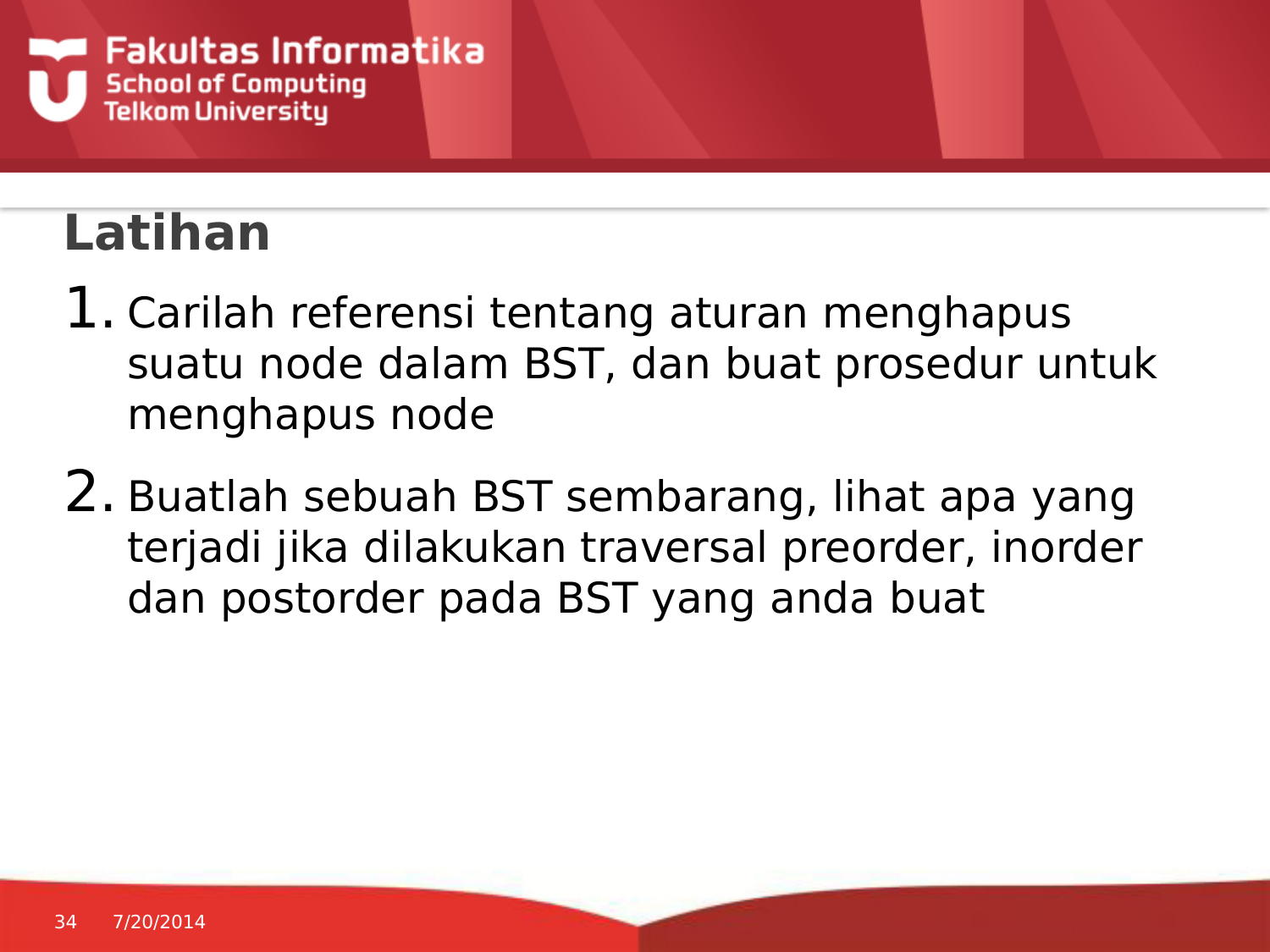

# Latihan
Carilah referensi tentang aturan menghapus suatu node dalam BST, dan buat prosedur untuk menghapus node
Buatlah sebuah BST sembarang, lihat apa yang terjadi jika dilakukan traversal preorder, inorder dan postorder pada BST yang anda buat

34
7/20/2014